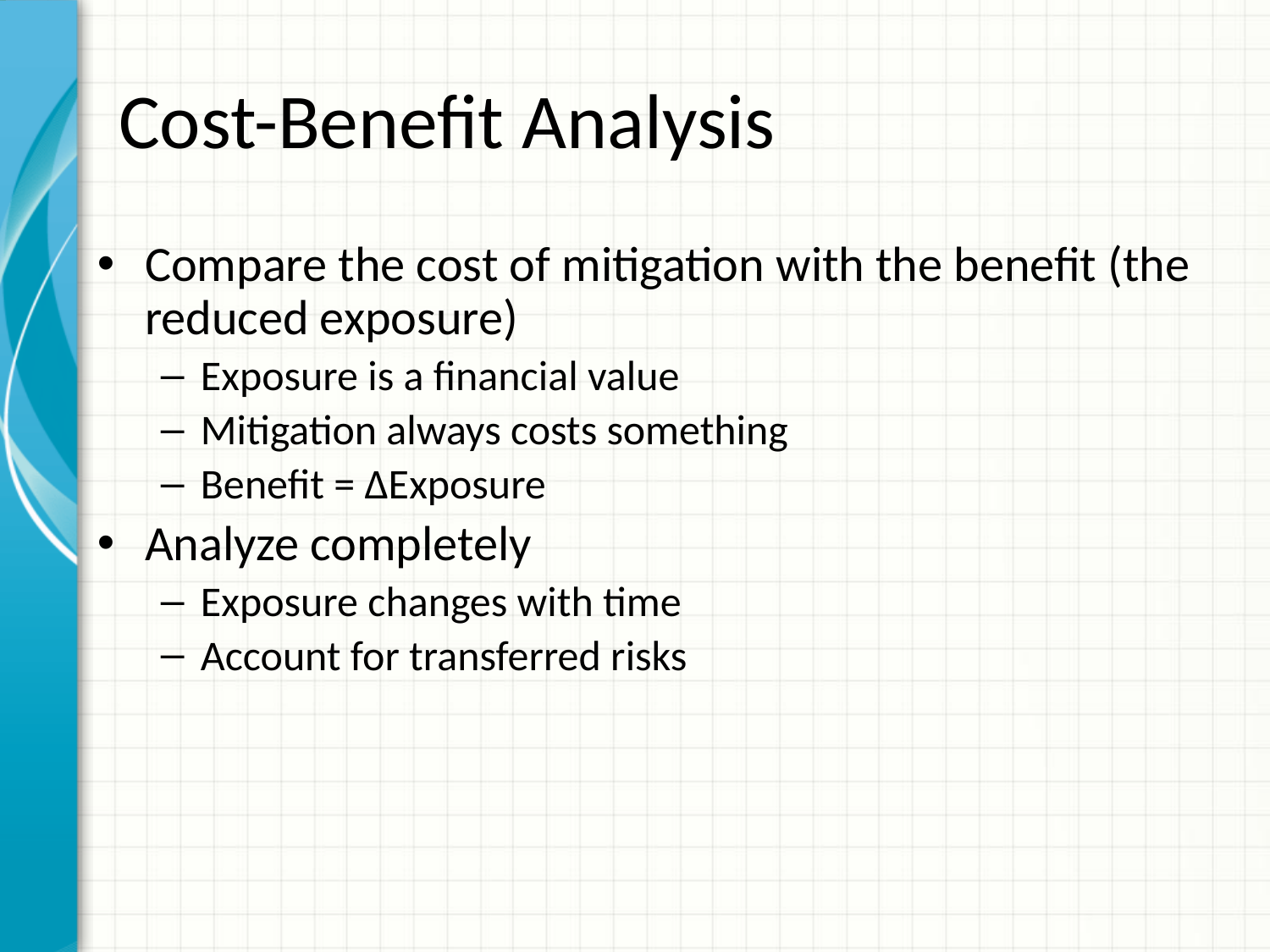

# Cost-Benefit Analysis
Compare the cost of mitigation with the benefit (the reduced exposure)
Exposure is a financial value
Mitigation always costs something
Benefit = ∆Exposure
Analyze completely
Exposure changes with time
Account for transferred risks